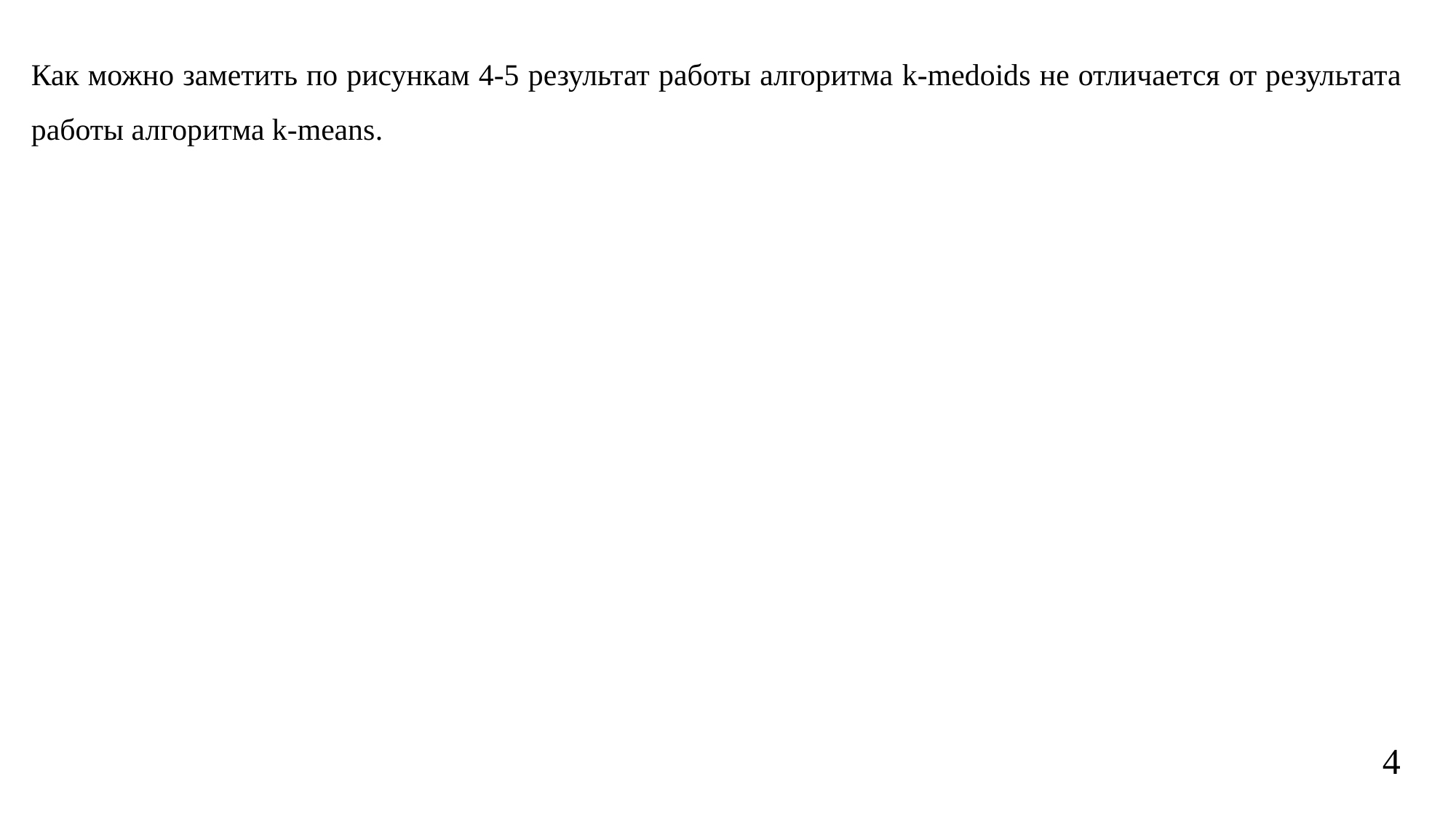

Как можно заметить по рисункам 4-5 результат работы алгоритма k-medoids не отличается от результата работы алгоритма k-means.
4